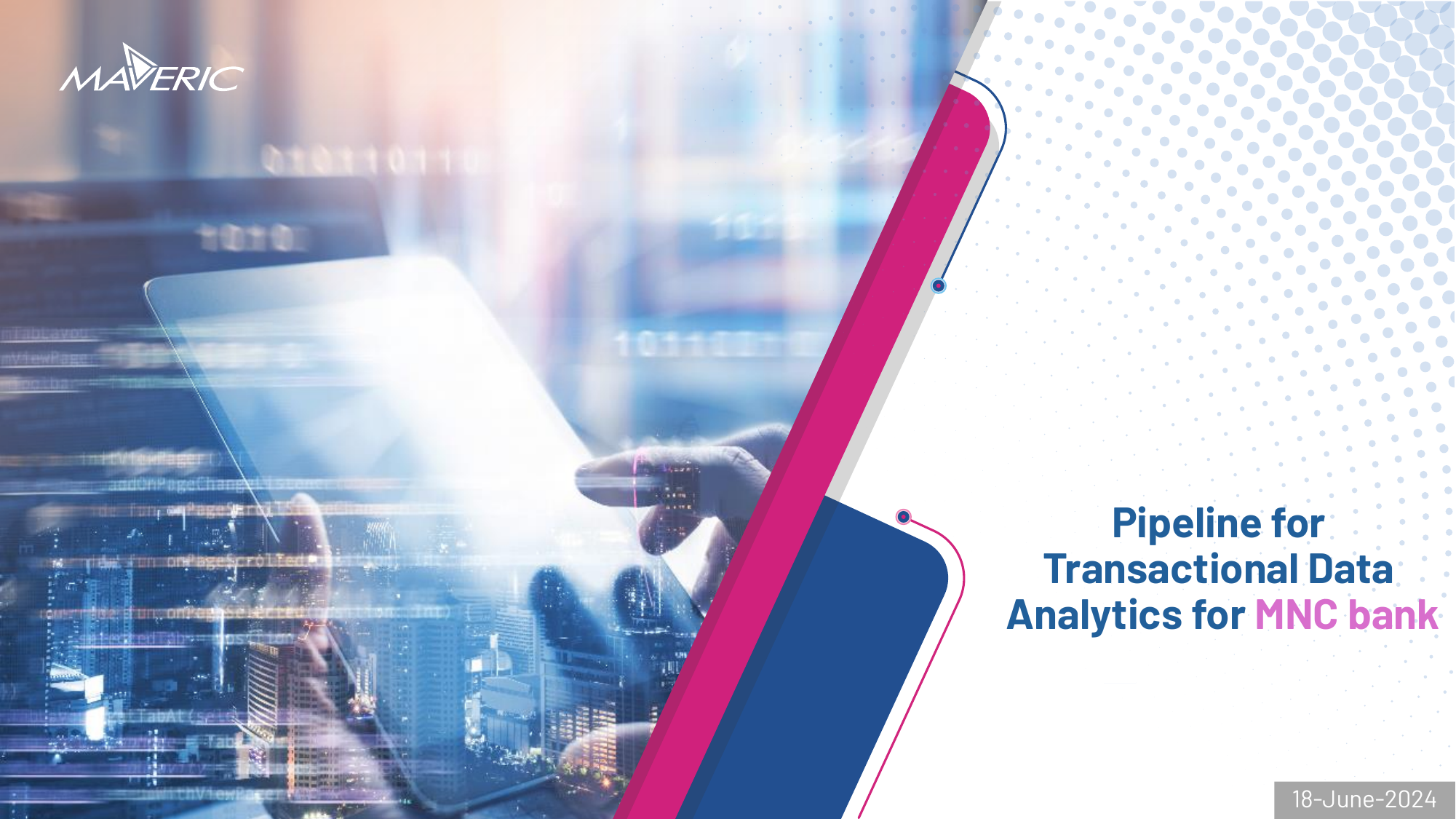

# Pipeline for Transactional Data Analytics for MNC bank
18-June-2024